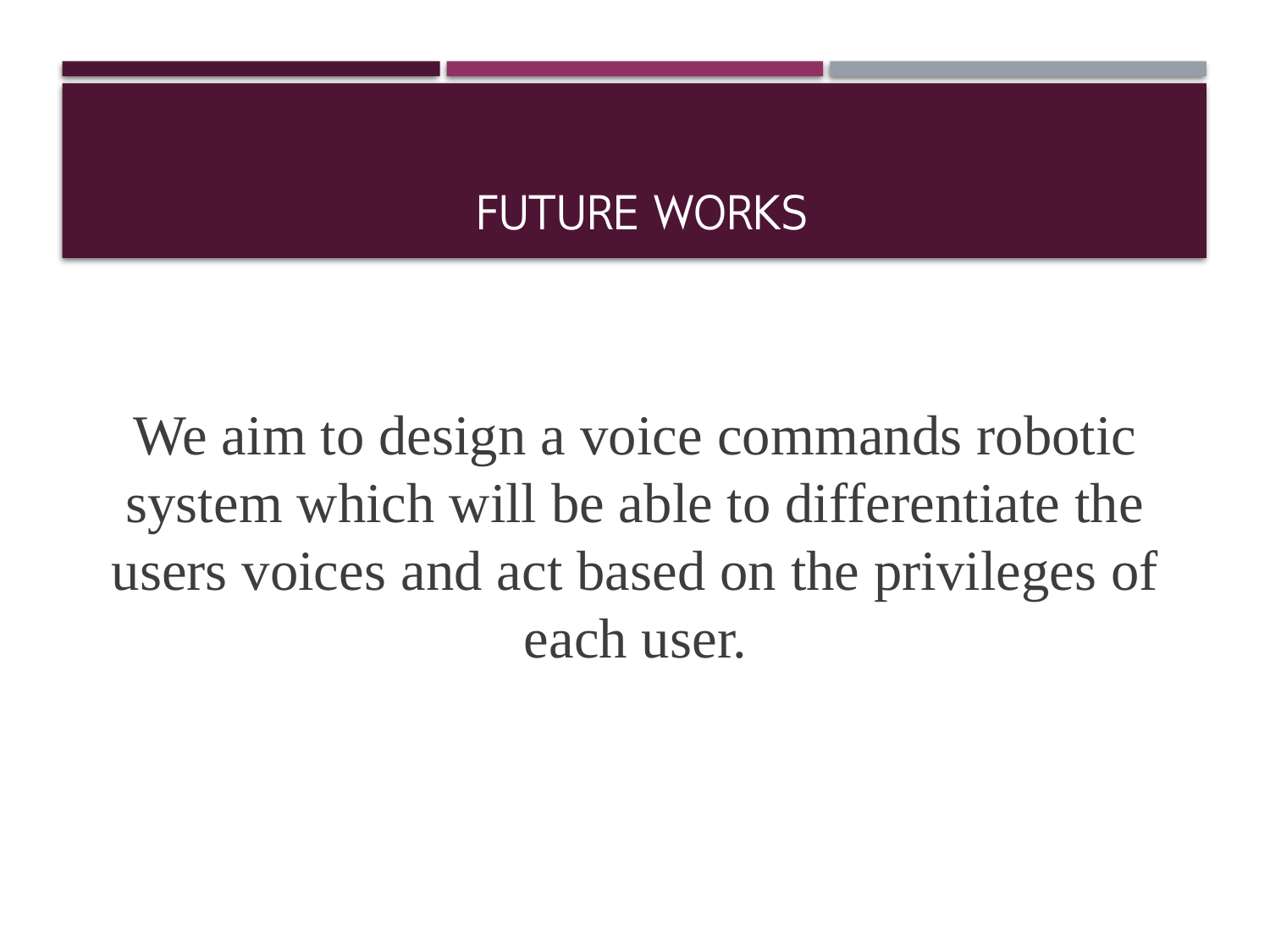

# Future works
We aim to design a voice commands robotic system which will be able to differentiate the users voices and act based on the privileges of each user.